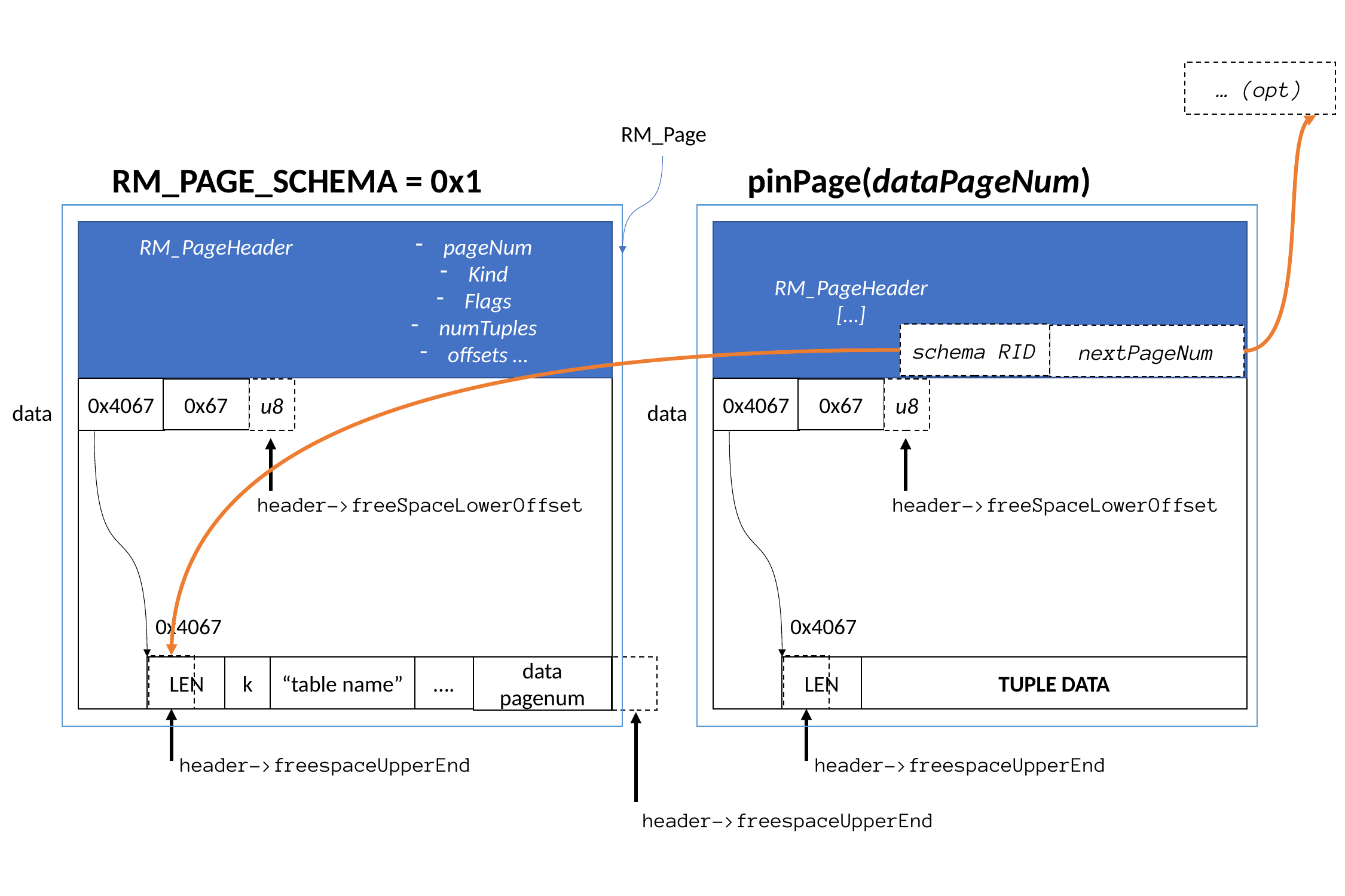

… (opt)
RM_Page
RM_PAGE_SCHEMA = 0x1
pinPage(dataPageNum)

RM_PageHeader

pageNum
Kind
Flags
numTuples
offsets …
RM_PageHeader
[…]
schema RID
nextPageNum
0x4067
0x4067
0x67
0x67
u8
u8
data
data
header->freeSpaceLowerOffset
header->freeSpaceLowerOffset
0x4067
0x4067

LEN
k
“table name”
….
LEN
TUPLE DATA
data pagenum

header->freespaceUpperEnd
header->freespaceUpperEnd
header->freespaceUpperEnd